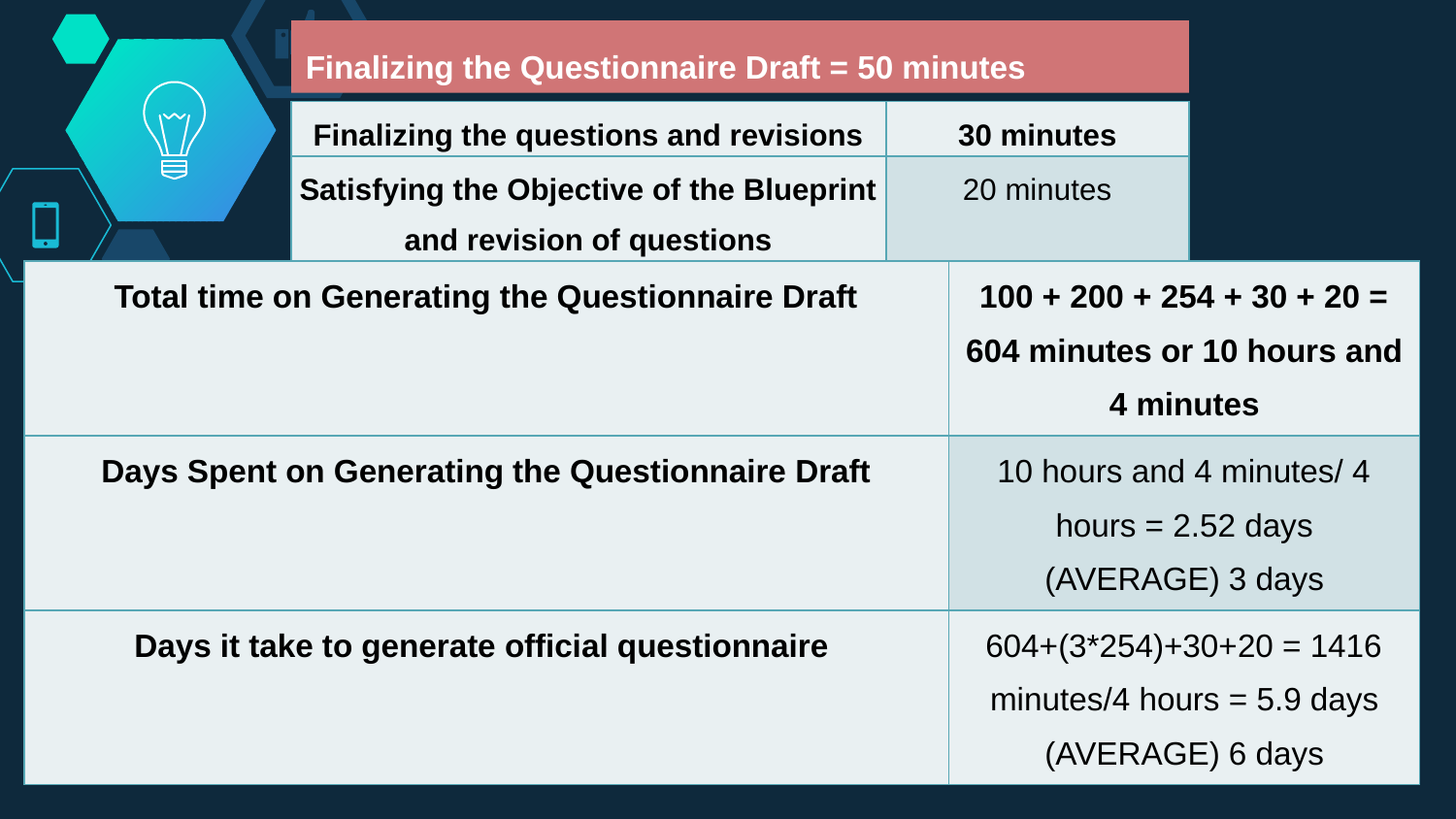

Finalizing the Questionnaire Draft = 50 minutes
| Finalizing the questions and revisions | 30 minutes |
| --- | --- |
| Satisfying the Objective of the Blueprint and revision of questions | 20 minutes |
| Total time on Generating the Questionnaire Draft | 100 + 200 + 254 + 30 + 20 = 604 minutes or 10 hours and 4 minutes |
| --- | --- |
| Days Spent on Generating the Questionnaire Draft | 10 hours and 4 minutes/ 4 hours = 2.52 days (AVERAGE) 3 days |
| Days it take to generate official questionnaire | 604+(3\*254)+30+20 = 1416 minutes/4 hours = 5.9 days (AVERAGE) 6 days |